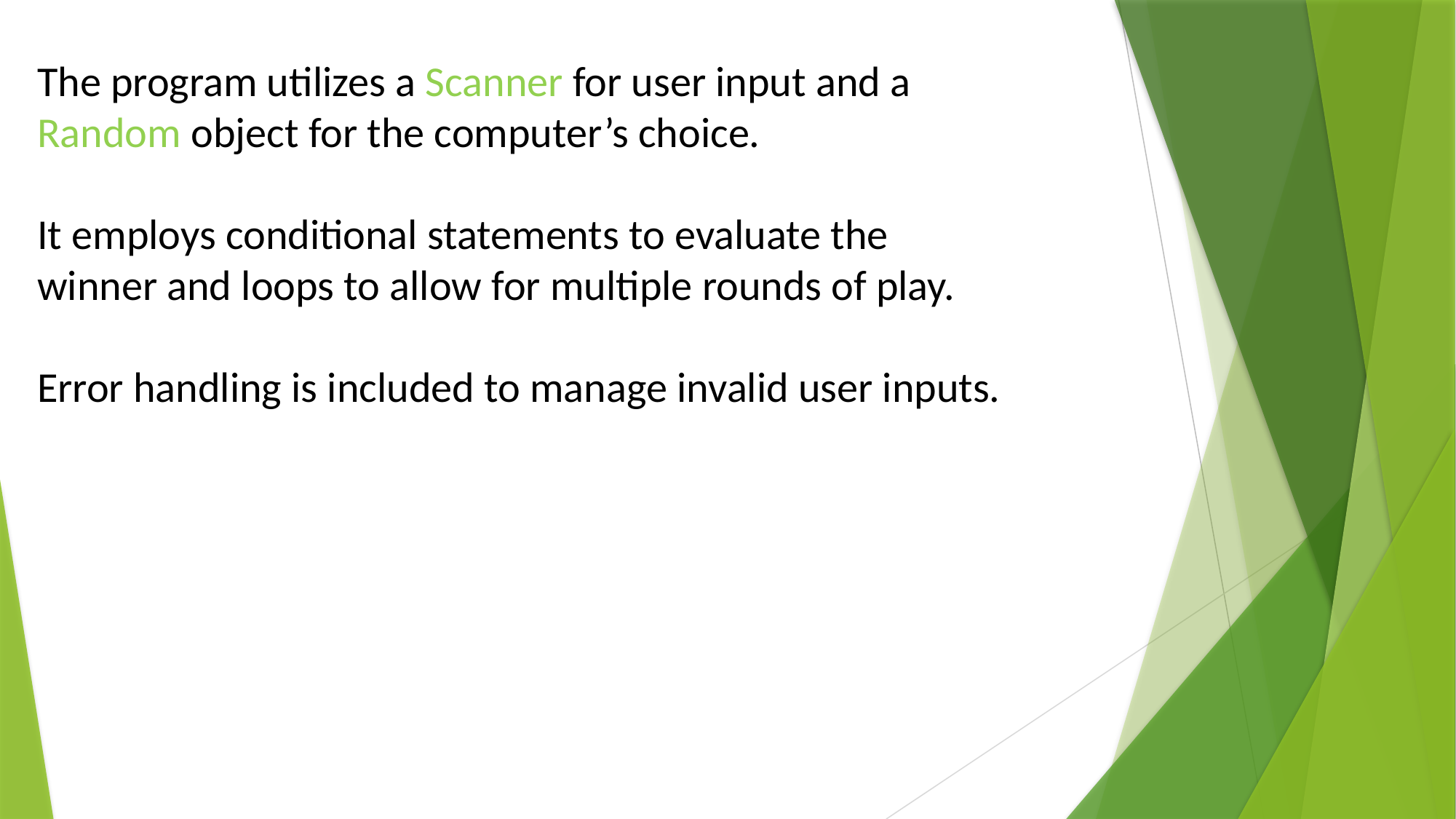

beats Paper, and Paper beats Rock. The game continues until the user chooses to quit. And the final score is displayed.
The program utilizes a Scanner for user input and a Random object for the computer’s choice.
It employs conditional statements to evaluate the winner and loops to allow for multiple rounds of play.
Error handling is included to manage invalid user inputs.
The program utilizes a Scanner for user input and a Random object for the computer’s choice.

It employs conditional statements to evaluate the winner and loops to allow for multiple rounds of play.

Error handling is included to manage invalid user inputs.